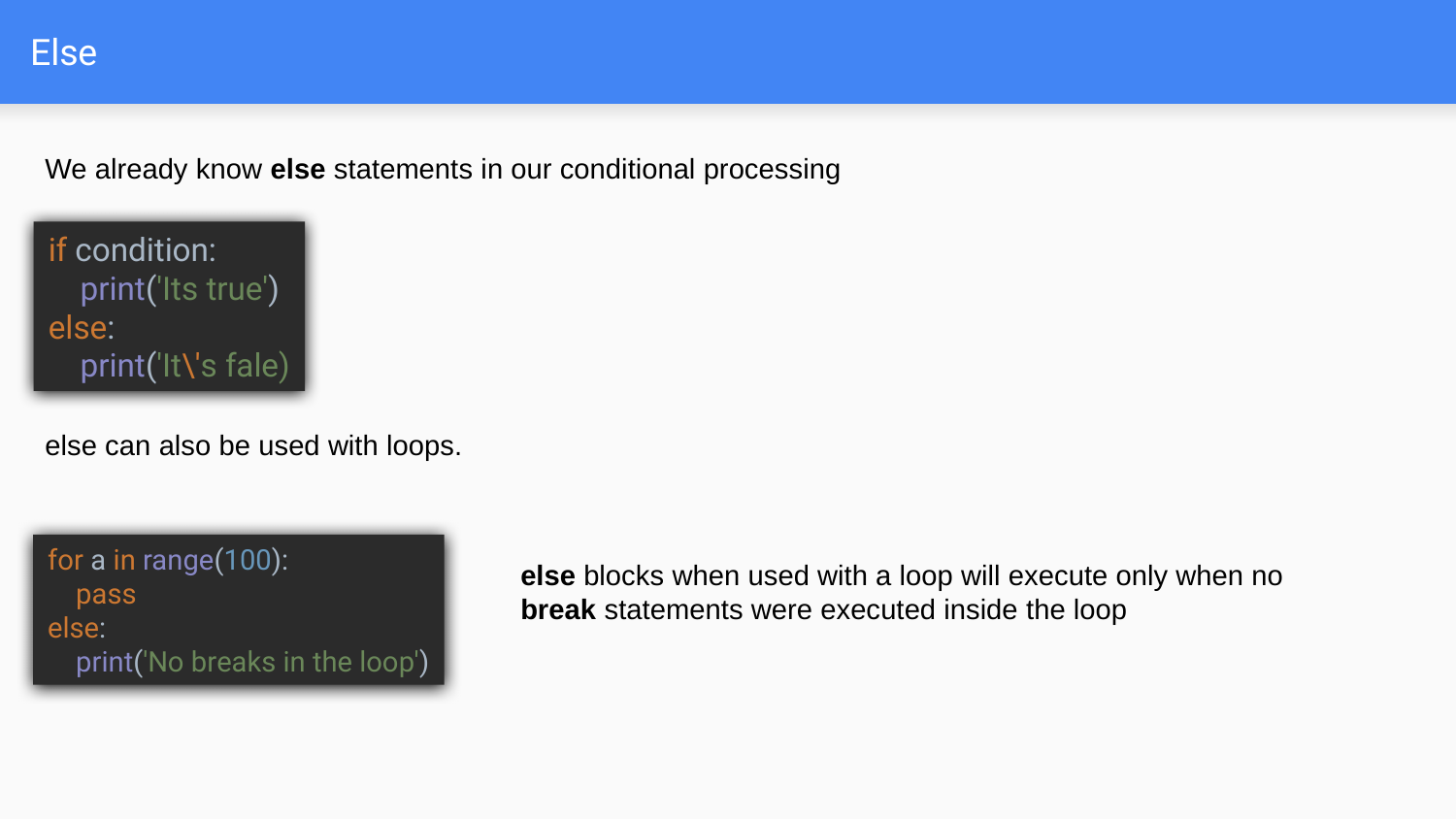

# Else
We already know else statements in our conditional processing
if condition:
    print('Its true')
else:
    print('It\'s fale)
else can also be used with loops.
for a in range(100):
    pass
else:
    print('No breaks in the loop')
else blocks when used with a loop will execute only when no break statements were executed inside the loop